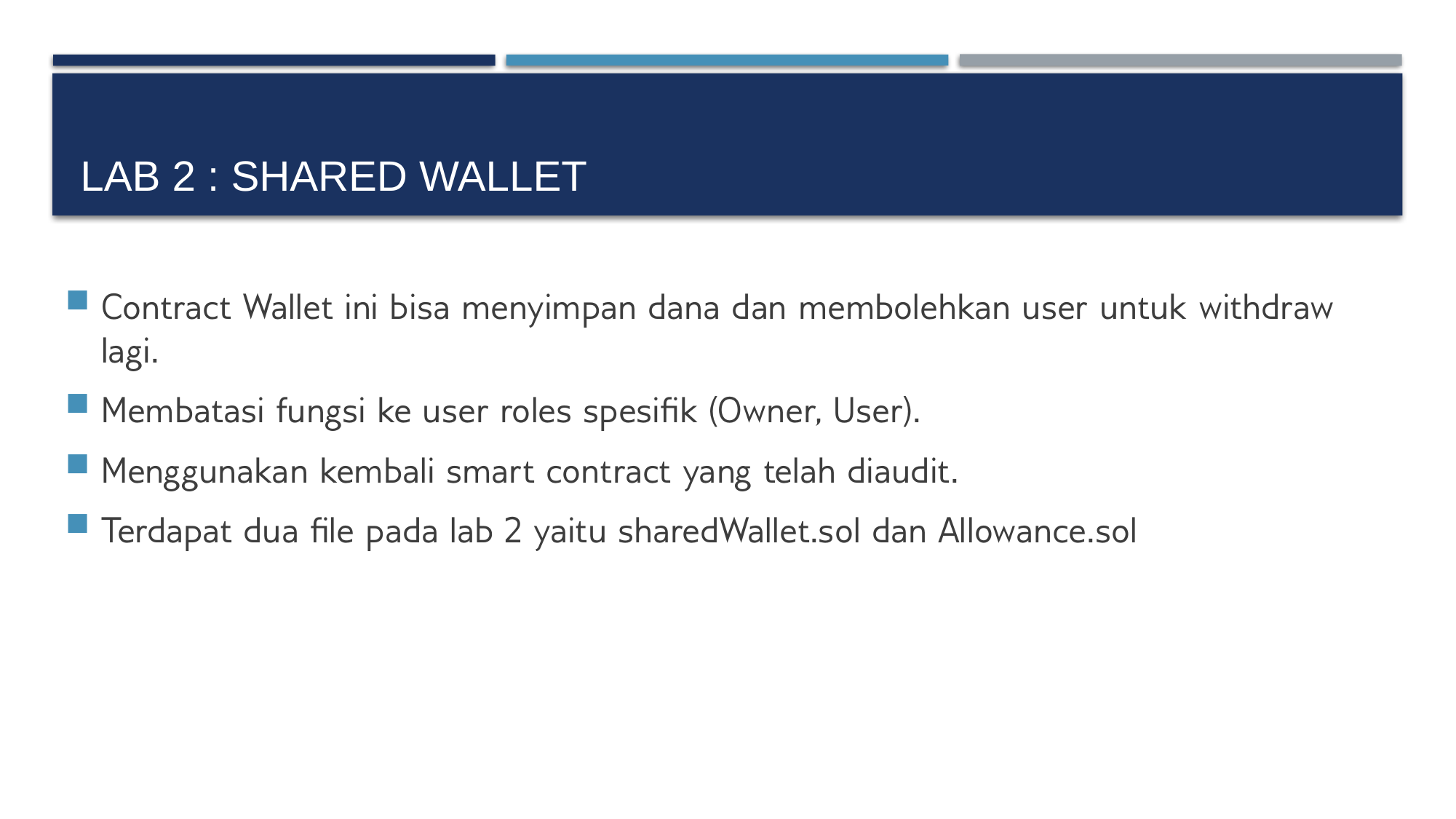

# LAB 2 : SHARED WALLET
Contract Wallet ini bisa menyimpan dana dan membolehkan user untuk withdraw lagi.
Membatasi fungsi ke user roles spesifik (Owner, User).
Menggunakan kembali smart contract yang telah diaudit.
Terdapat dua file pada lab 2 yaitu sharedWallet.sol dan Allowance.sol